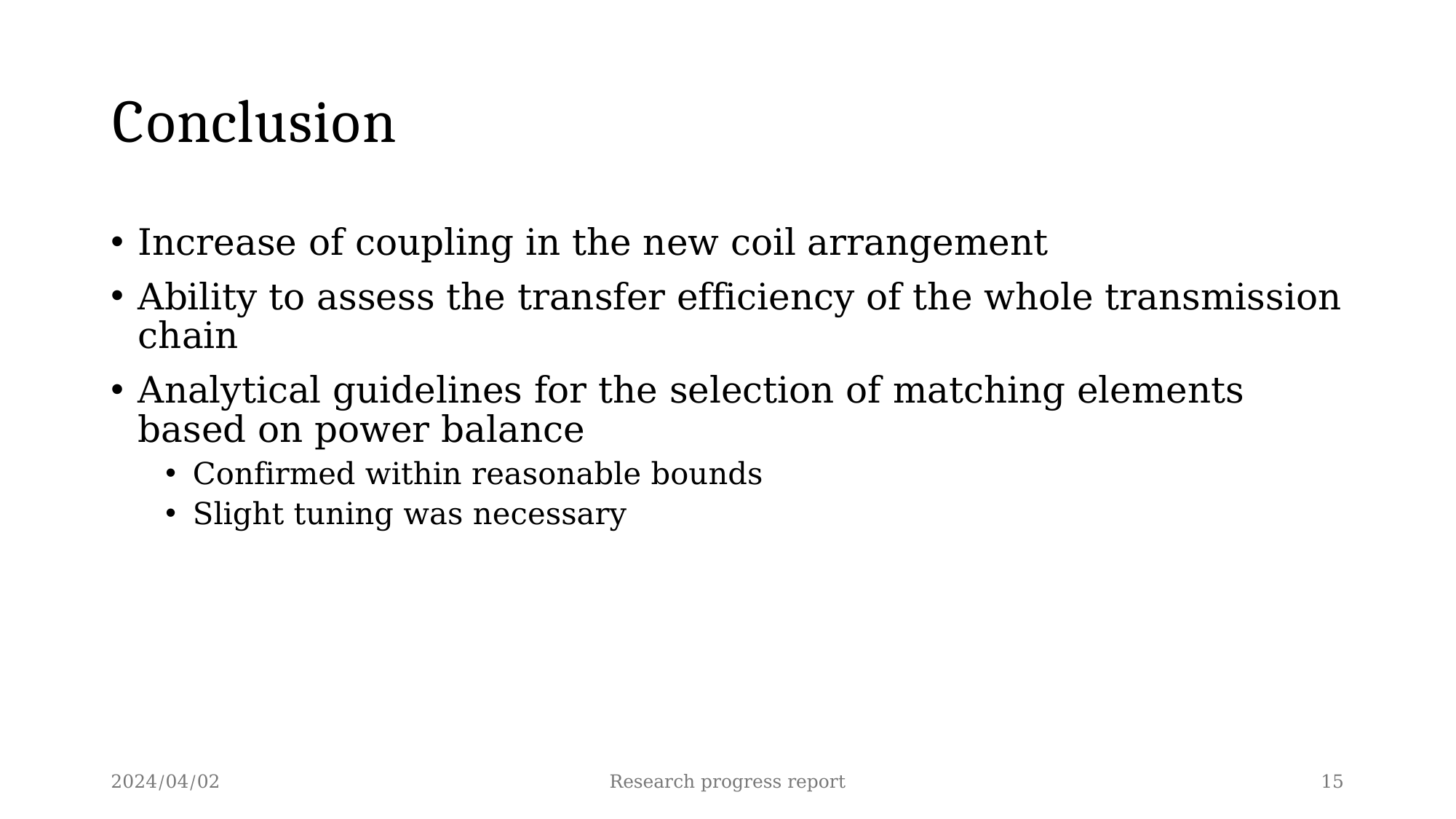

# Conclusion
Increase of coupling in the new coil arrangement
Ability to assess the transfer efficiency of the whole transmission chain
Analytical guidelines for the selection of matching elements based on power balance
Confirmed within reasonable bounds
Slight tuning was necessary

2024/04/02
Research progress report
15